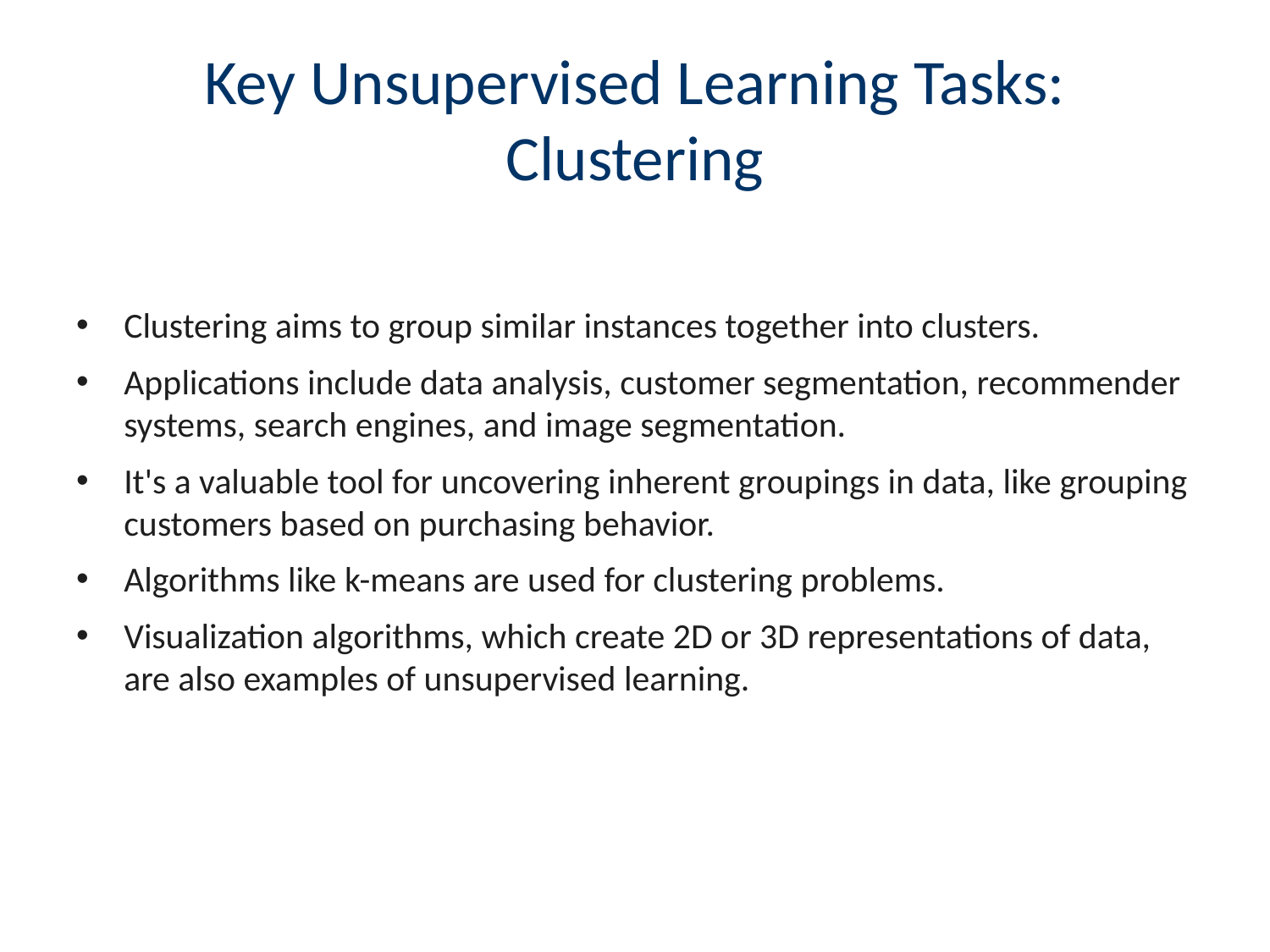

# Key Unsupervised Learning Tasks: Clustering

Clustering aims to group similar instances together into clusters.
Applications include data analysis, customer segmentation, recommender systems, search engines, and image segmentation.
It's a valuable tool for uncovering inherent groupings in data, like grouping customers based on purchasing behavior.
Algorithms like k-means are used for clustering problems.
Visualization algorithms, which create 2D or 3D representations of data, are also examples of unsupervised learning.